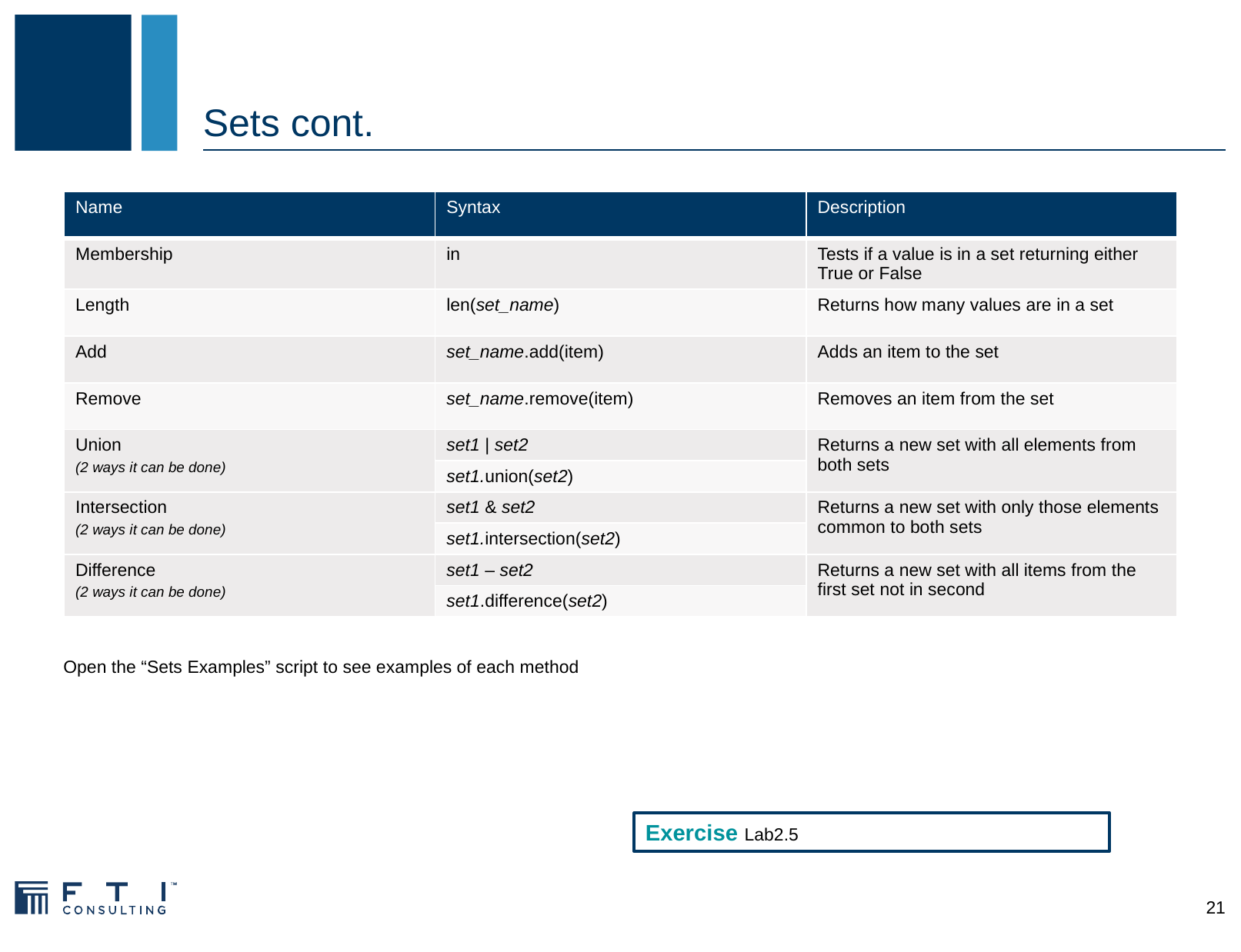

# Sets cont.
| Name | Syntax | Description |
| --- | --- | --- |
| Membership | in | Tests if a value is in a set returning either True or False |
| Length | len(set\_name) | Returns how many values are in a set |
| Add | set\_name.add(item) | Adds an item to the set |
| Remove | set\_name.remove(item) | Removes an item from the set |
| Union (2 ways it can be done) | set1 | set2 | Returns a new set with all elements from both sets |
|  | set1.union(set2) |  |
| Intersection (2 ways it can be done) | set1 & set2 | Returns a new set with only those elements common to both sets |
|  | set1.intersection(set2) |  |
| Difference (2 ways it can be done) | set1 – set2 | Returns a new set with all items from the first set not in second |
|  | set1.difference(set2) |  |
Open the “Sets Examples” script to see examples of each method
Exercise Lab2.5
21